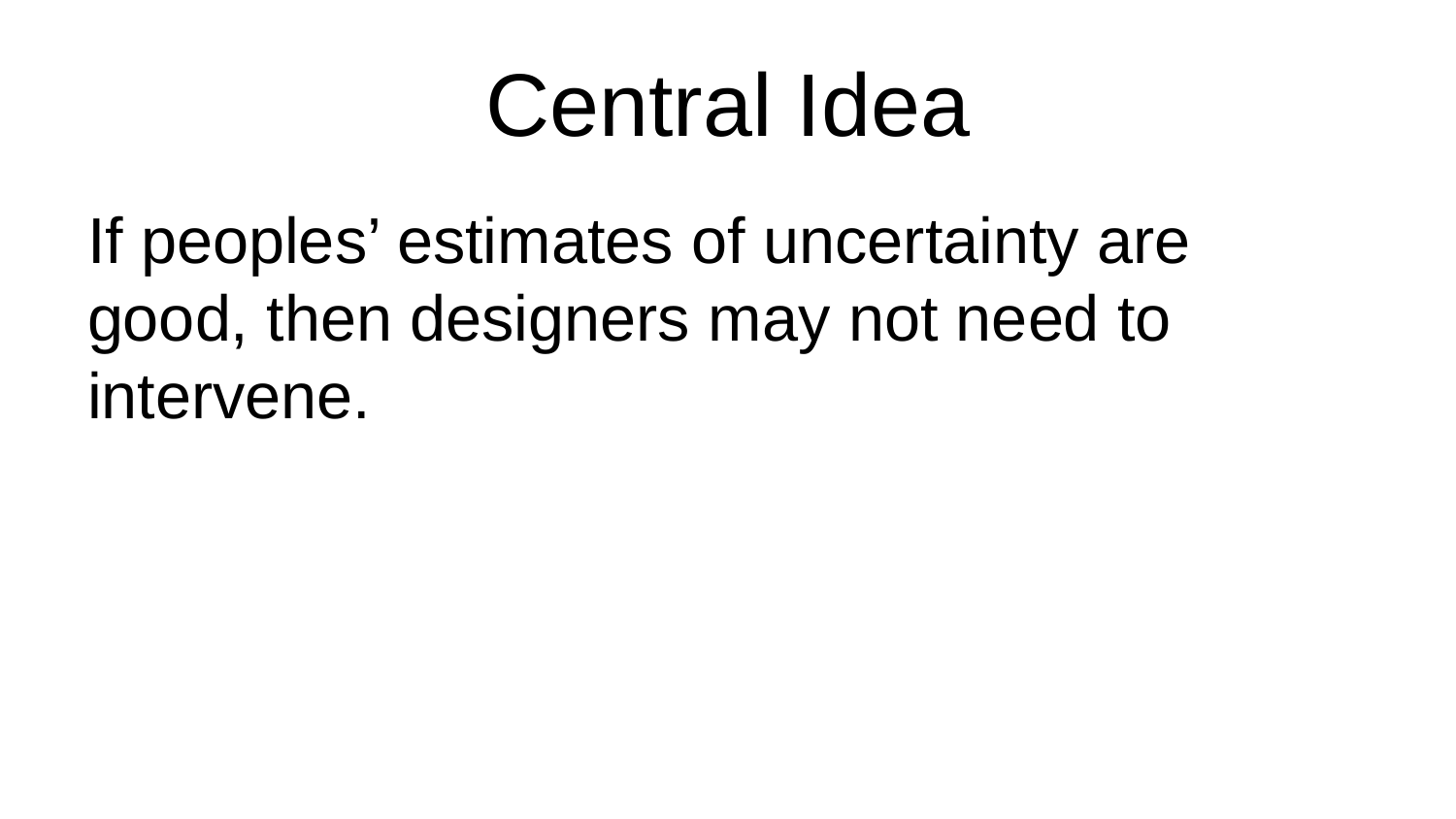

# Central Idea
If peoples’ estimates of uncertainty are good, then designers may not need to intervene.